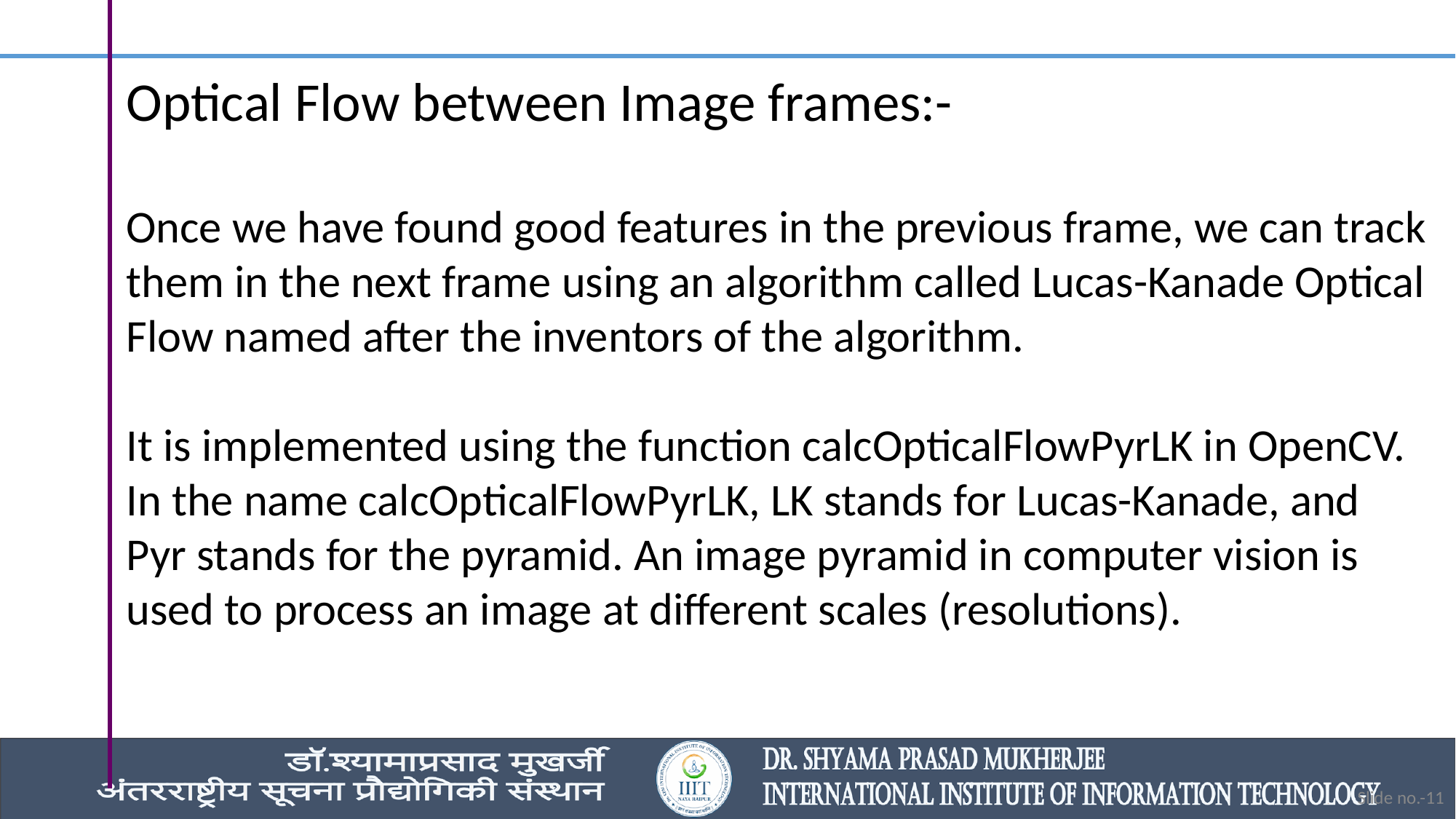

Optical Flow between Image frames:-

Once we have found good features in the previous frame, we can track them in the next frame using an algorithm called Lucas-Kanade Optical Flow named after the inventors of the algorithm.

It is implemented using the function calcOpticalFlowPyrLK in OpenCV. In the name calcOpticalFlowPyrLK, LK stands for Lucas-Kanade, and Pyr stands for the pyramid. An image pyramid in computer vision is used to process an image at different scales (resolutions).